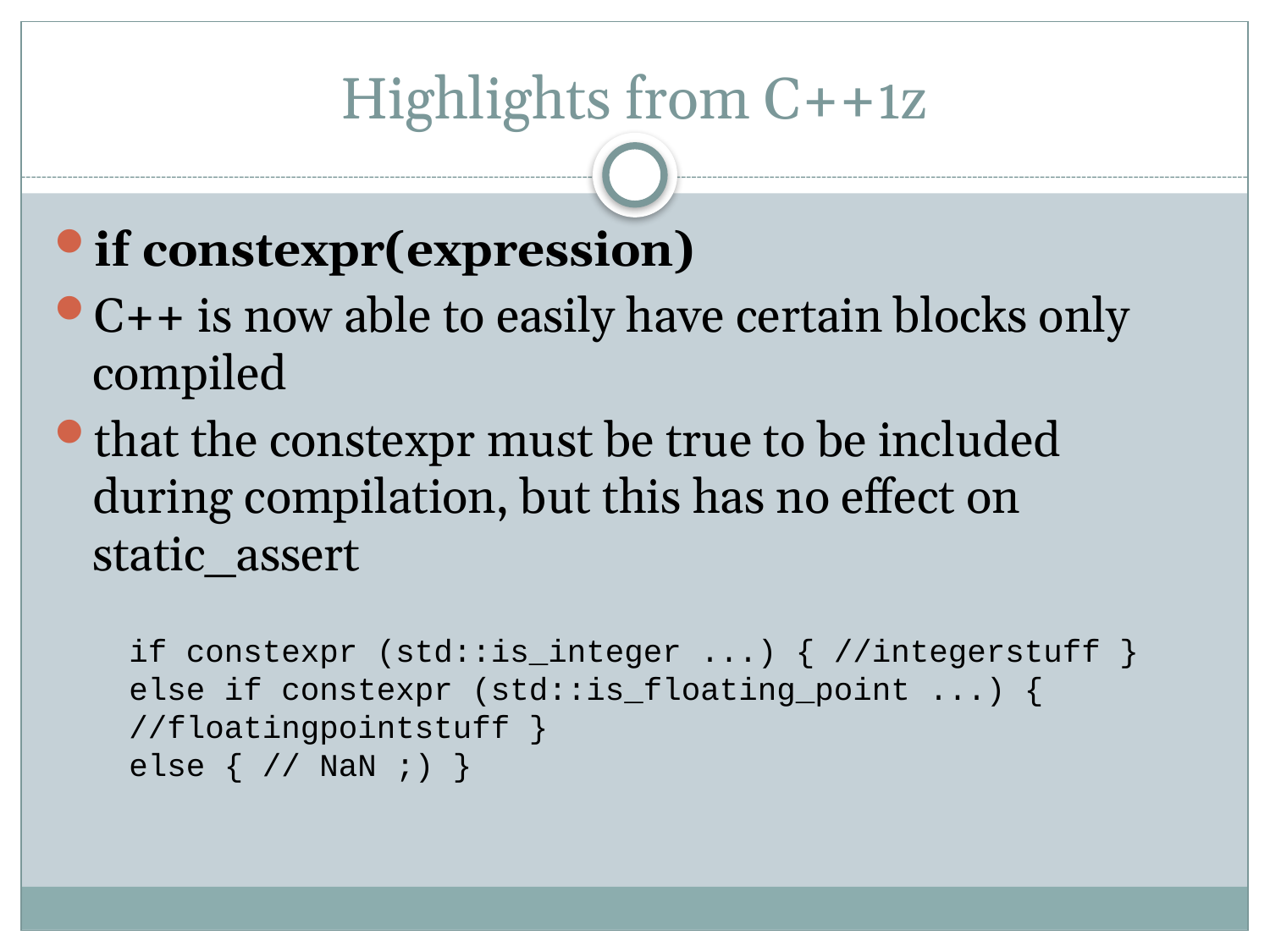

# Highlights from C++1z
if constexpr(expression)
C++ is now able to easily have certain blocks only compiled
that the constexpr must be true to be included during compilation, but this has no effect on static_assert
if constexpr (std::is_integer ...) { //integerstuff }
else if constexpr (std::is_floating_point ...) { //floatingpointstuff }
else { // NaN ;) }